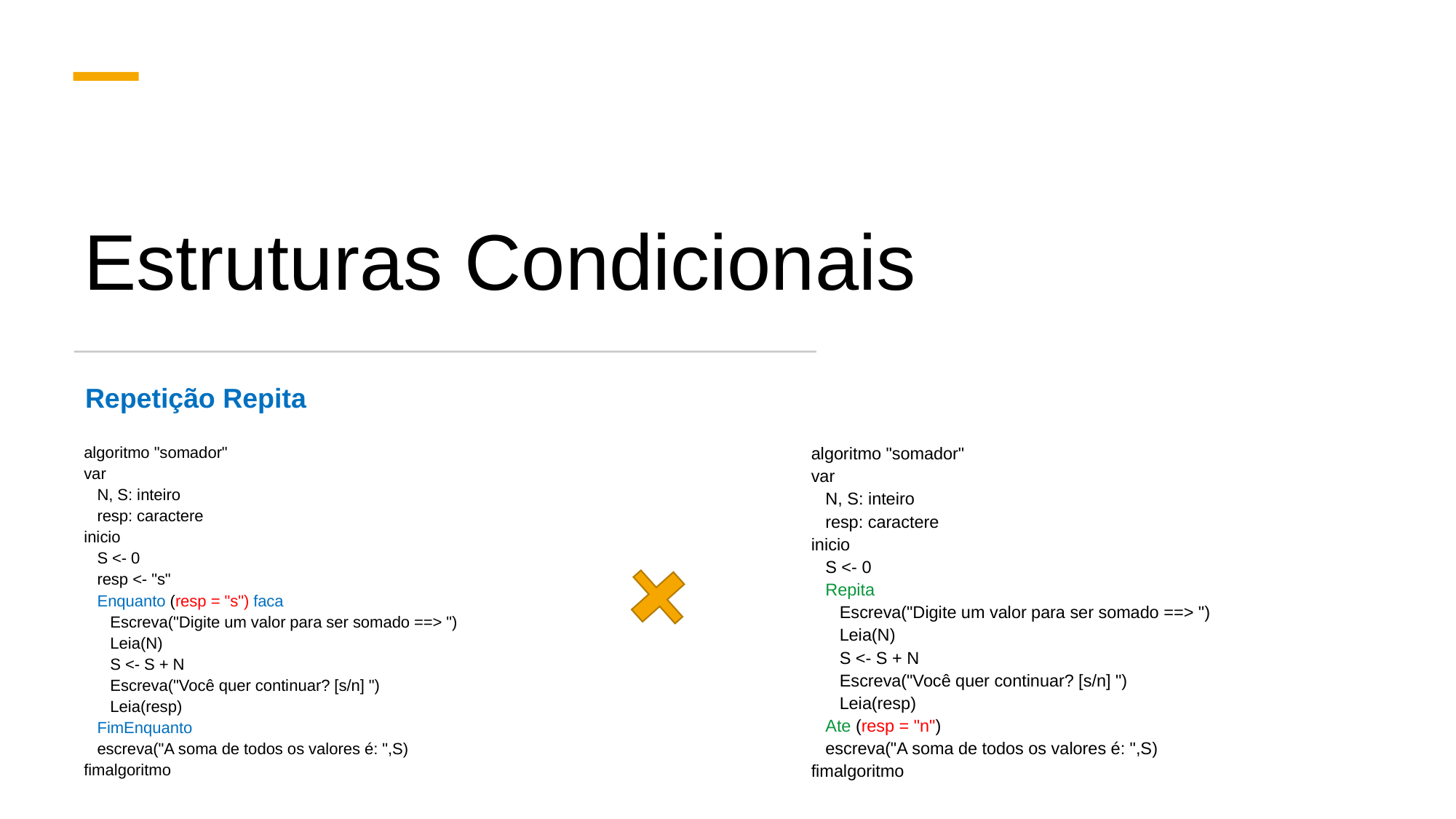

# Estruturas Condicionais
Repetição Repita

algoritmo "somador"
var
   N, S: inteiro
   resp: caractere
inicio
   S <- 0
   resp <- "s"
   Enquanto (resp = "s") faca
      Escreva("Digite um valor para ser somado ==> ")
      Leia(N)
      S <- S + N
      Escreva("Você quer continuar? [s/n] ")
      Leia(resp)
   FimEnquanto
   escreva("A soma de todos os valores é: ",S)
fimalgoritmo
algoritmo "somador"
var
   N, S: inteiro
   resp: caractere
inicio
   S <- 0
   Repita
      Escreva("Digite um valor para ser somado ==> ")
      Leia(N)
      S <- S + N
      Escreva("Você quer continuar? [s/n] ")
      Leia(resp)
   Ate (resp = "n")
   escreva("A soma de todos os valores é: ",S)
fimalgoritmo